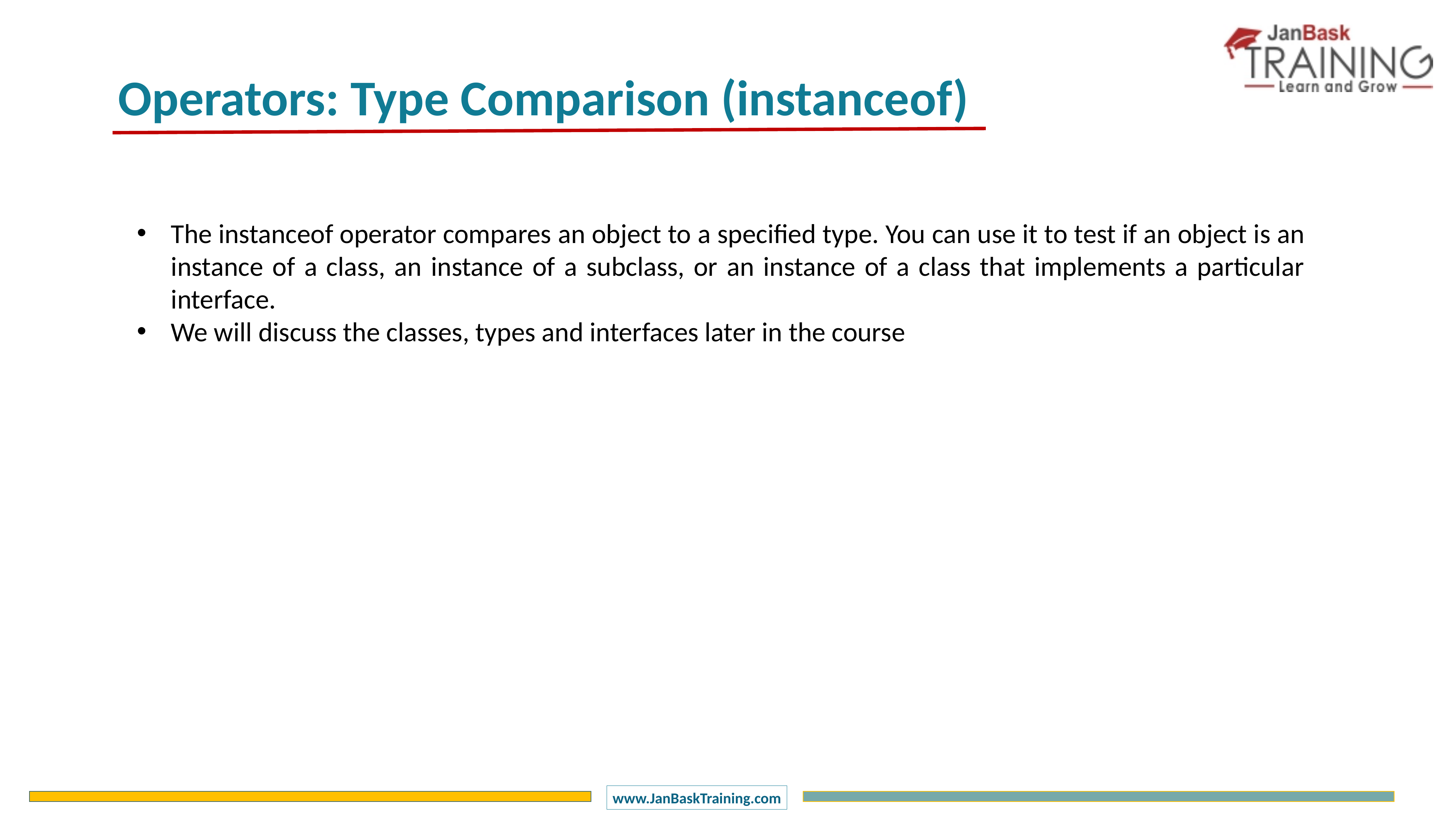

Operators: Type Comparison (instanceof)
The instanceof operator compares an object to a specified type. You can use it to test if an object is an instance of a class, an instance of a subclass, or an instance of a class that implements a particular interface.
We will discuss the classes, types and interfaces later in the course